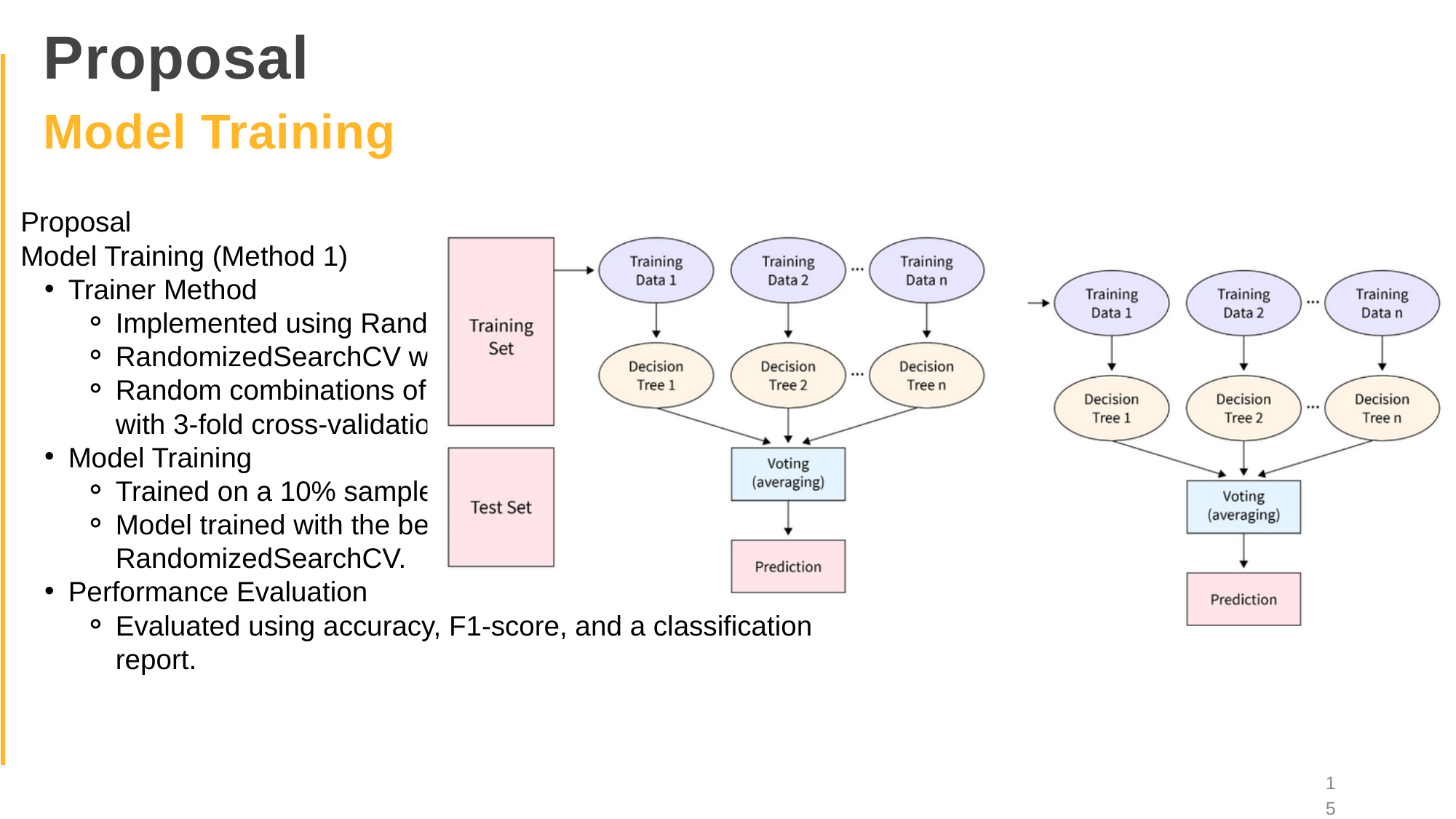

Proposal
Model Training

Proposal
Model Training (Method 1)
Trainer Method
Implemented using RandomForestClassifier from sklearn.
RandomizedSearchCV was used for hyperparameter tuning.
Random combinations of hyperparameters were evaluated with 3-fold cross-validation.
Model Training
Trained on a 10% sample of the dataset.
Model trained with the best parameters identified by RandomizedSearchCV.
Performance Evaluation
Evaluated using accuracy, F1-score, and a classification report.

15